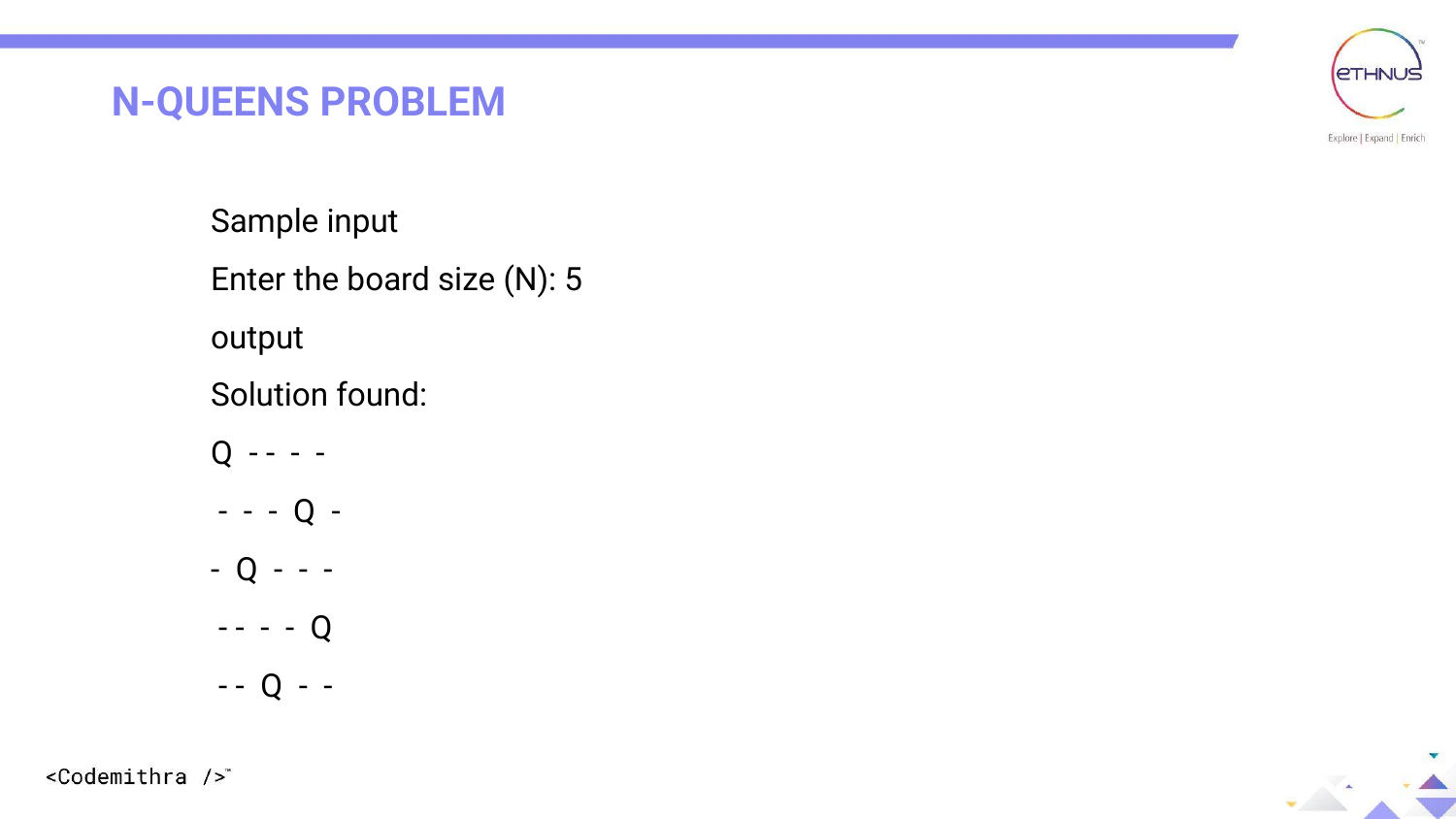

N-QUEENS PROBLEM
Sample input
Enter the board size (N): 5
output
Solution found:
Q  - -  -  -
 -  -  -  Q  -
-  Q  -  -  -
 - -  -  -  Q
 - -  Q  -  -